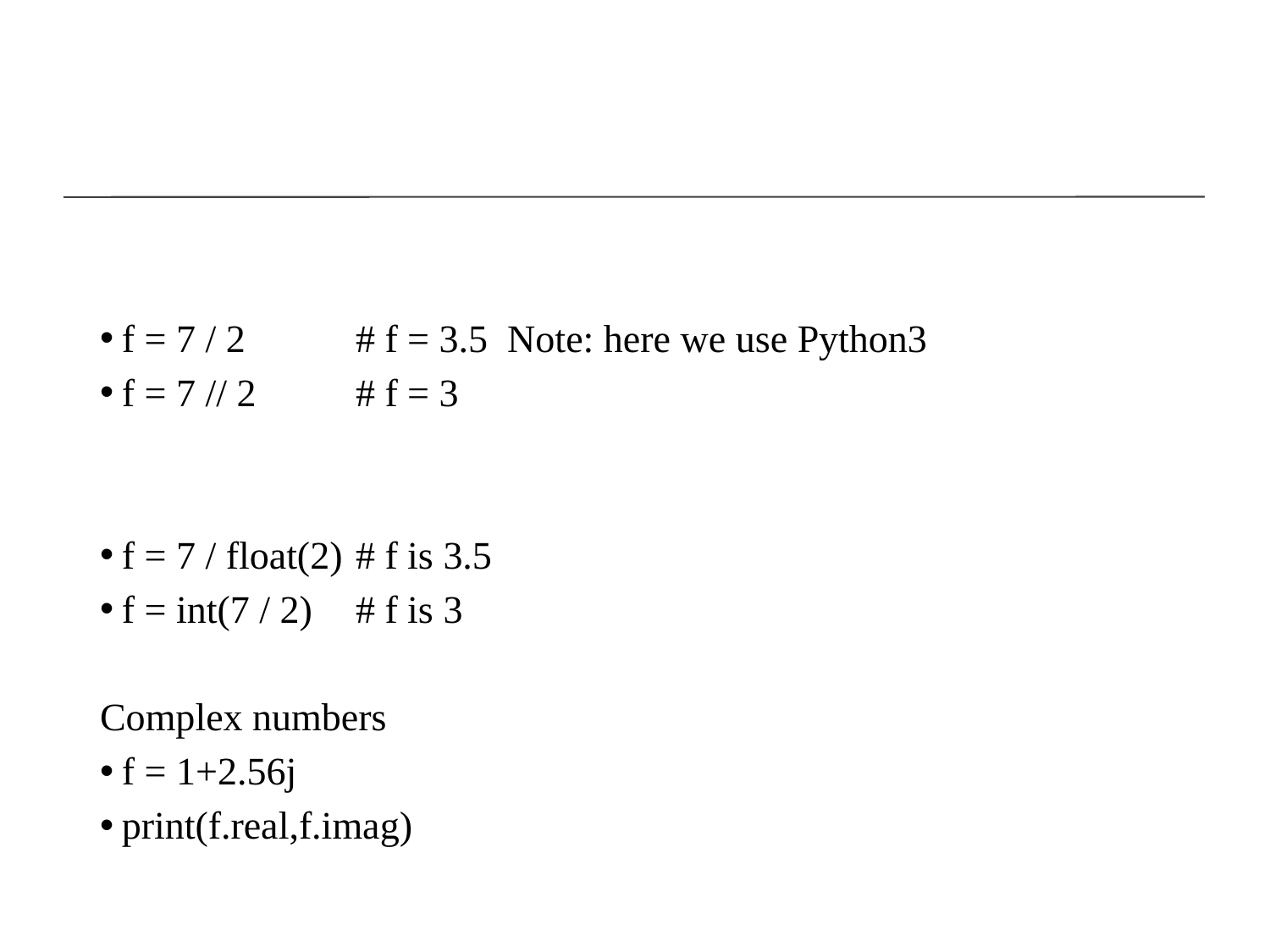

#

f = 7 / 2 		# f = 3.5  Note: here we use Python3
f = 7 // 2  	# f = 3

f = 7 / float(2) 	# f is 3.5
f = int(7 / 2) 	# f is 3

Complex numbers
f = 1+2.56j
print(f.real,f.imag)